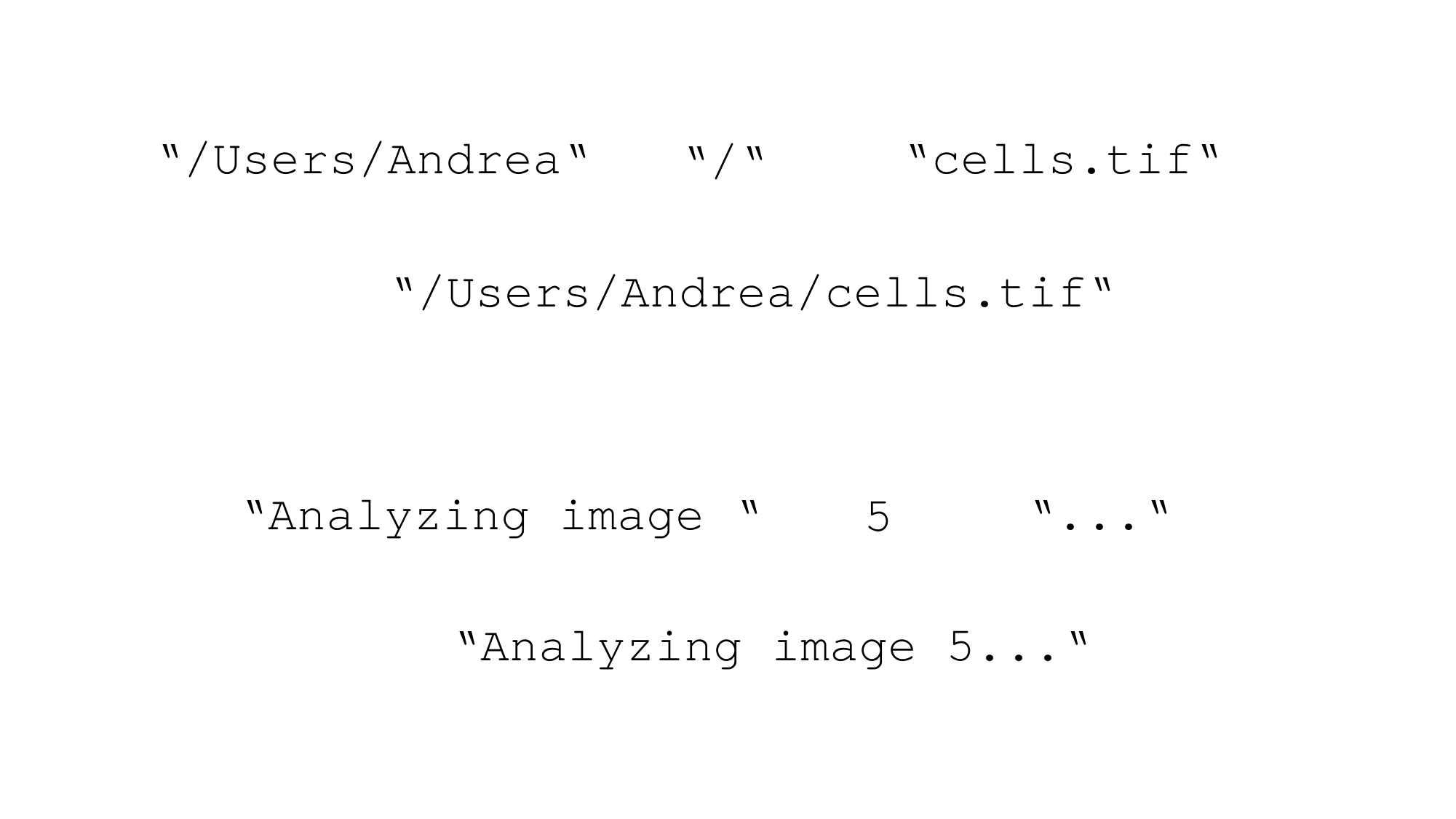

“/Users/Andrea“
“cells.tif“
“/“
“/Users/Andrea/cells.tif“
“...“
“Analyzing image “
5
“Analyzing image 5...“